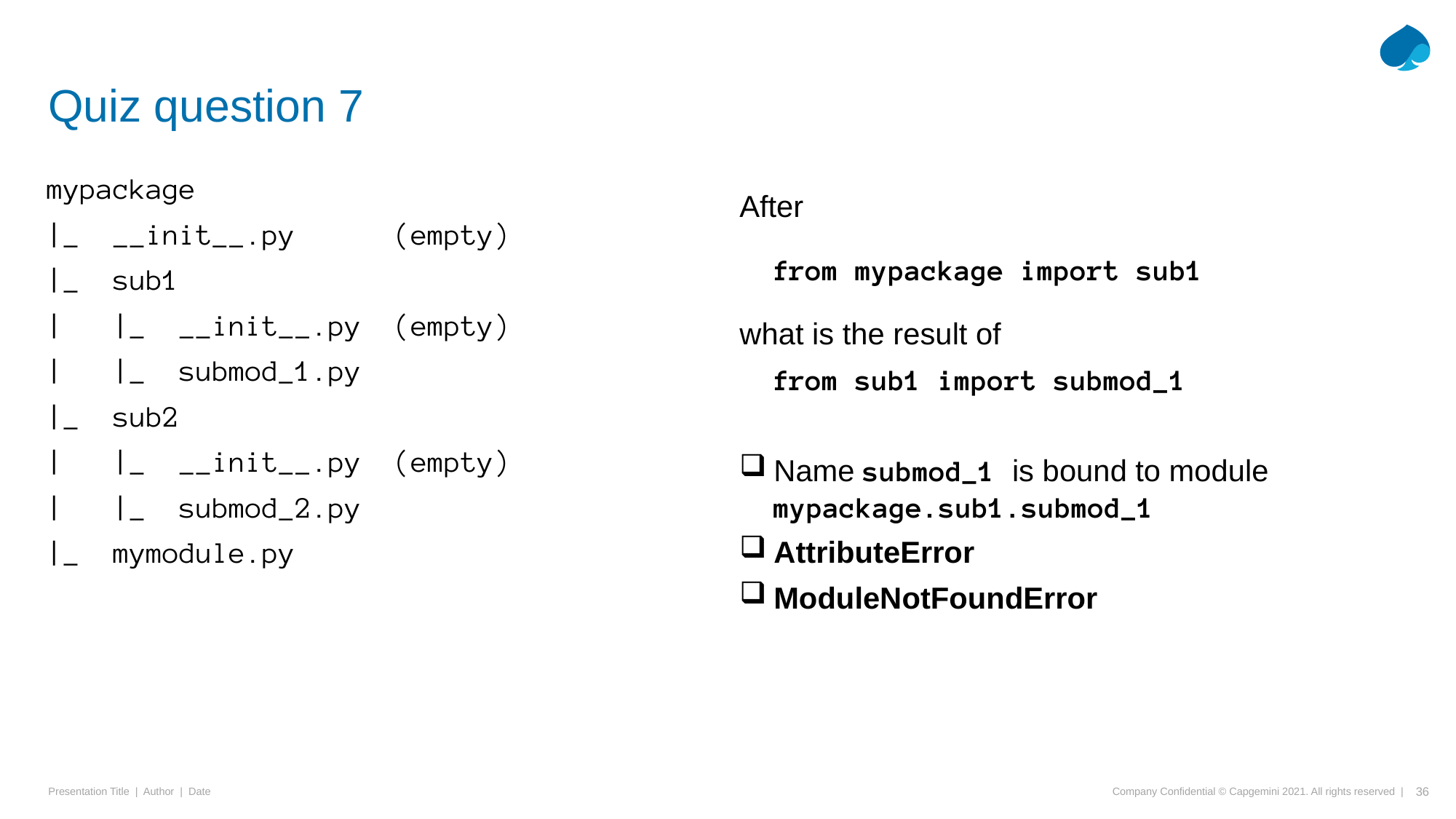

# Quiz question 7
mypackage
|_  __init__.py      (empty)
|_  sub1
|   |_  __init__.py  (empty)
|   |_  submod_1.py
|_  sub2
|   |_  __init__.py  (empty)
|   |_  submod_2.py
|_  mymodule.py

After
  from mypackage import sub1
what is the result of
  from sub1 import submod_1

Name submod_1 is bound to module mypackage.sub1.submod_1
AttributeError
ModuleNotFoundError